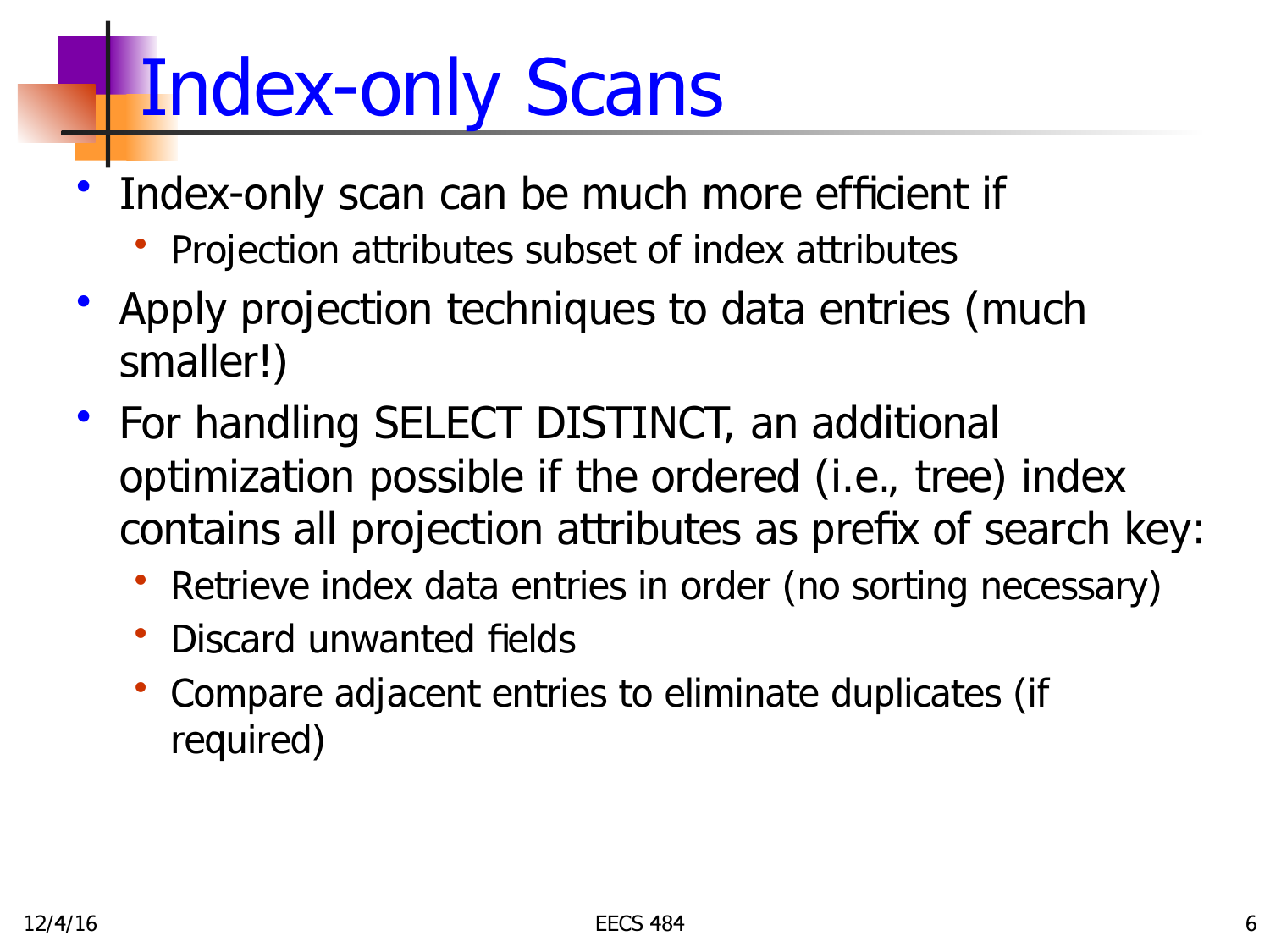

# Index-only Scans
Index-only scan can be much more efficient if
Projection attributes subset of index attributes
Apply projection techniques to data entries (much smaller!)
For handling SELECT DISTINCT, an additional optimization possible if the ordered (i.e., tree) index contains all projection attributes as prefix of search key:
Retrieve index data entries in order (no sorting necessary)
Discard unwanted fields
Compare adjacent entries to eliminate duplicates (if required)

12/4/16
EECS 484
6